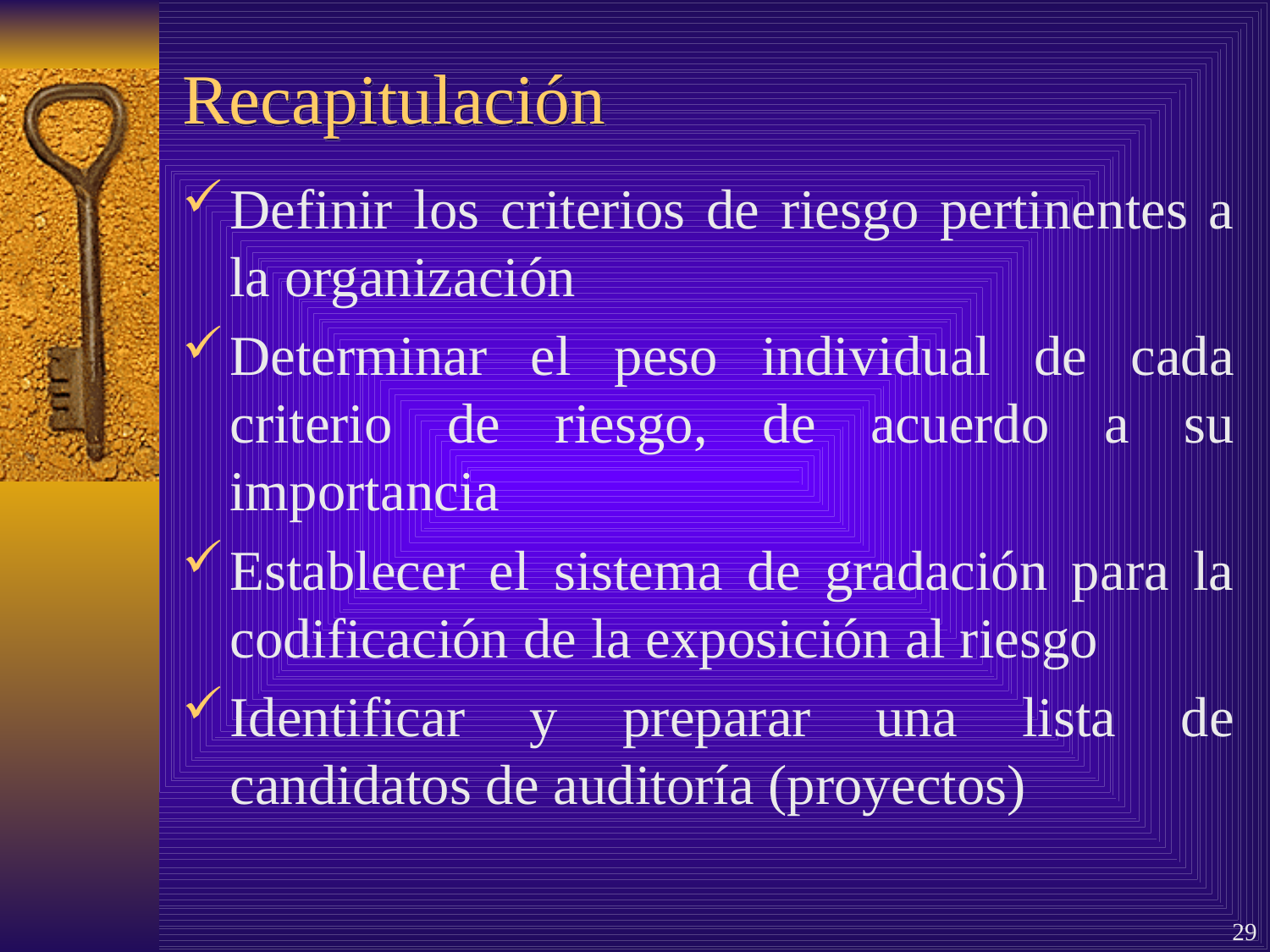

# Recapitulación
Definir los criterios de riesgo pertinentes a la organización
Determinar el peso individual de cada criterio de riesgo, de acuerdo a su importancia
Establecer el sistema de gradación para la codificación de la exposición al riesgo
Identificar y preparar una lista de candidatos de auditoría (proyectos)
29